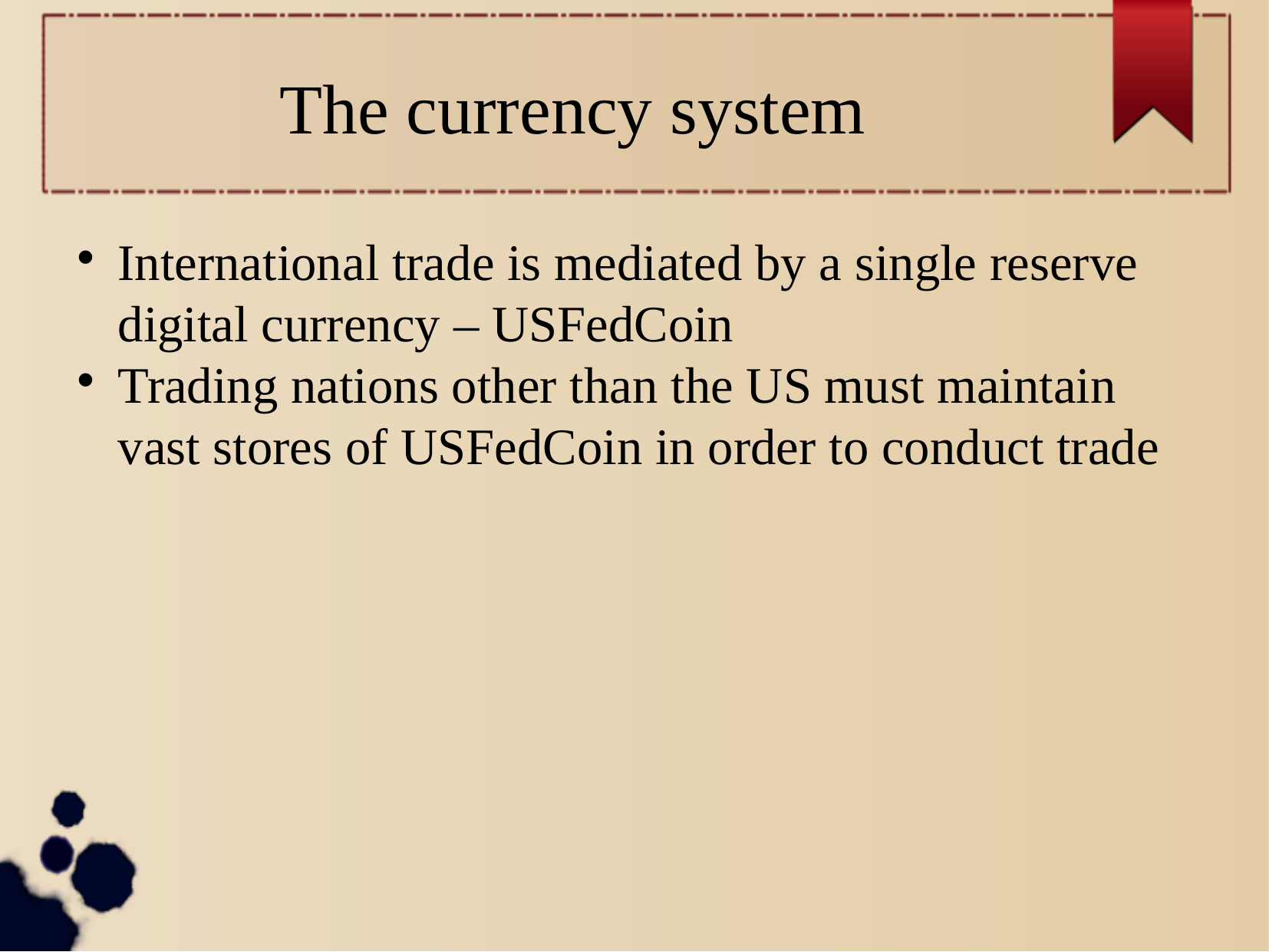

The currency system
International trade is mediated by a single reserve digital currency – USFedCoin
Trading nations other than the US must maintain vast stores of USFedCoin in order to conduct trade